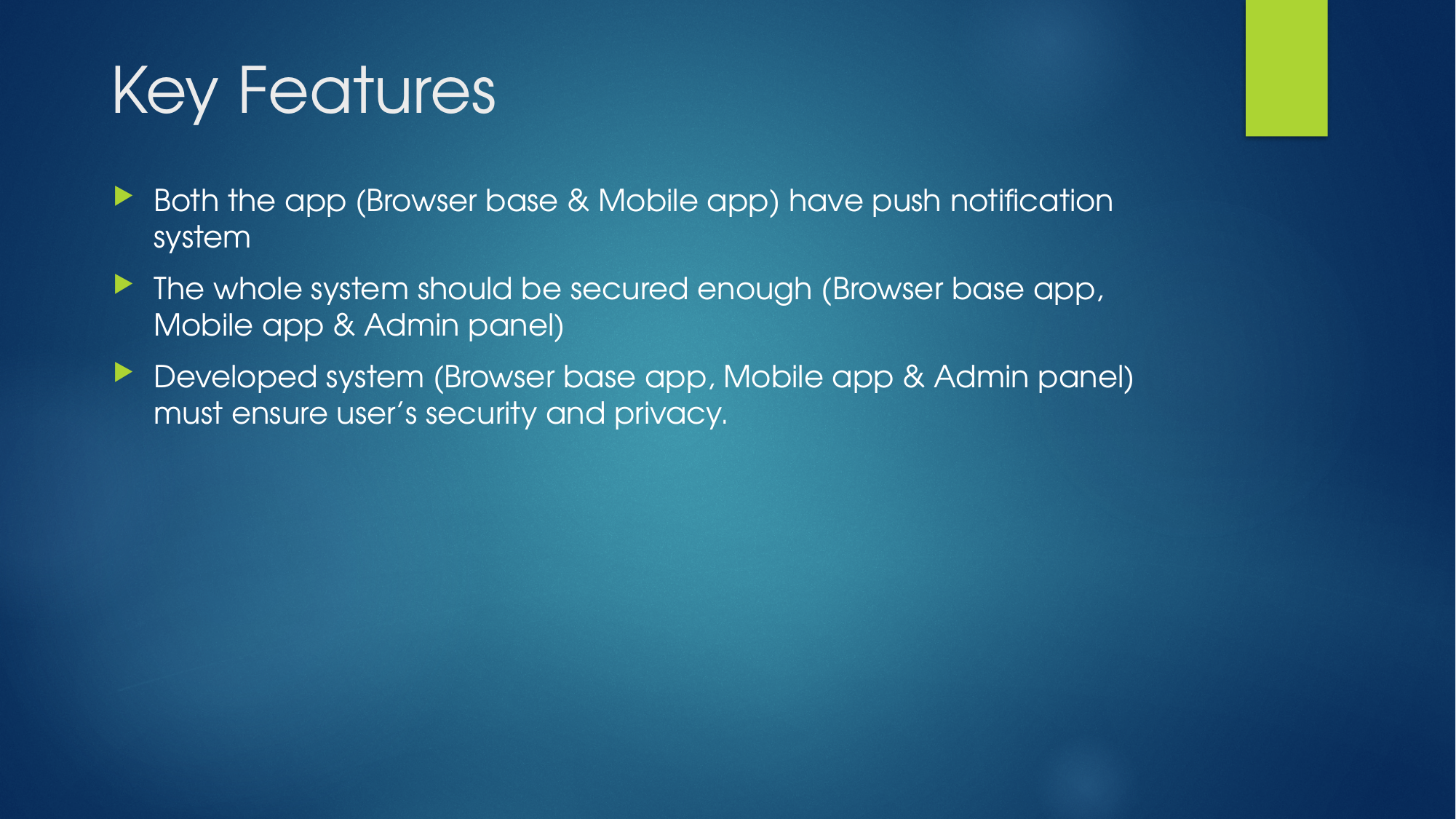

# Key Features
Both the app (Browser base & Mobile app) have push notification system
The whole system should be secured enough (Browser base app, Mobile app & Admin panel)
Developed system (Browser base app, Mobile app & Admin panel) must ensure user’s security and privacy.